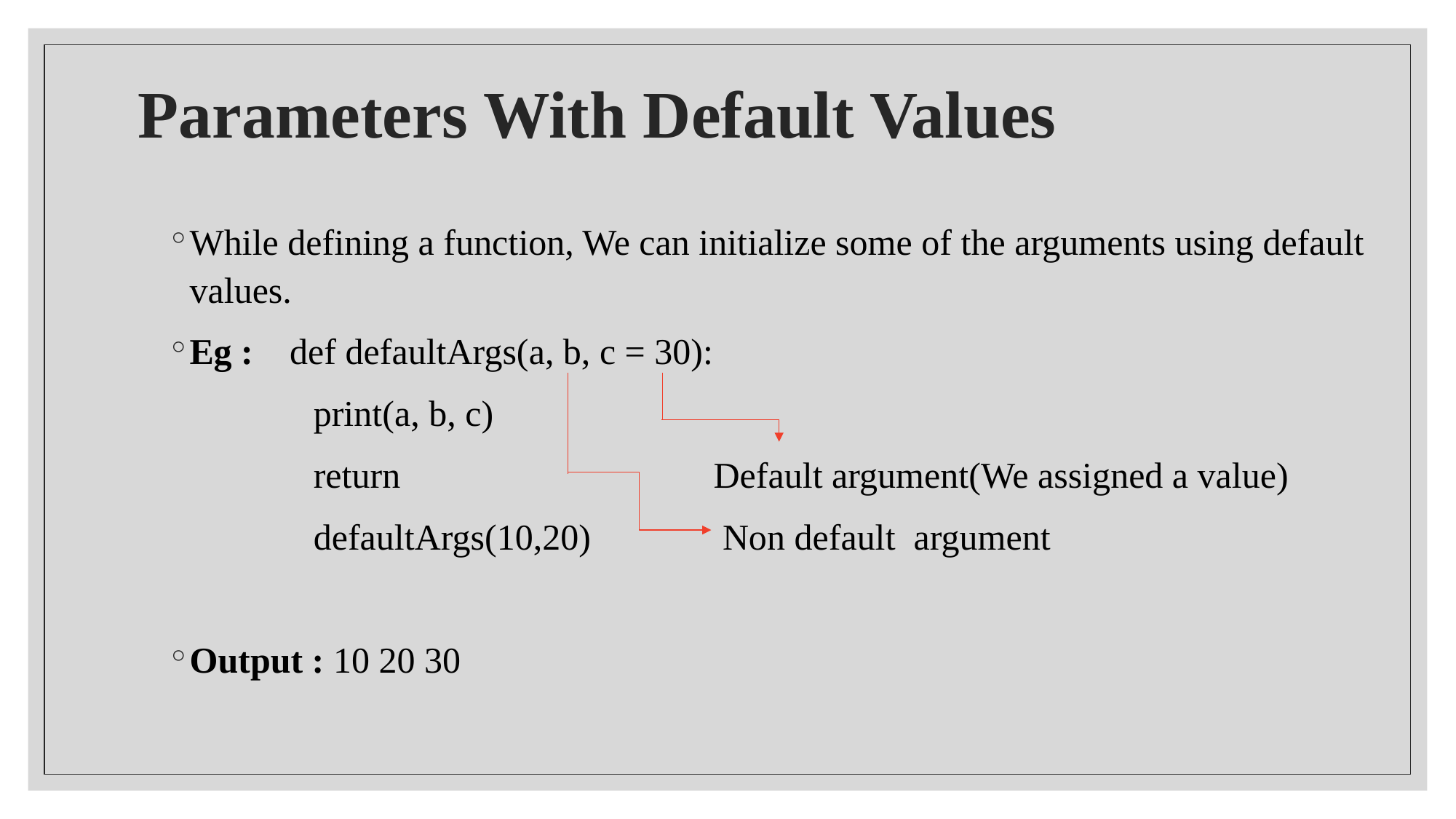

# Parameters With Default Values
While defining a function, We can initialize some of the arguments using default values.
Eg :    def defaultArgs(a, b, c = 30):
                print(a, b, c)
                return                                 	Default argument(We assigned a value)
                defaultArgs(10,20)           	 Non default  argument

Output : 10 20 30